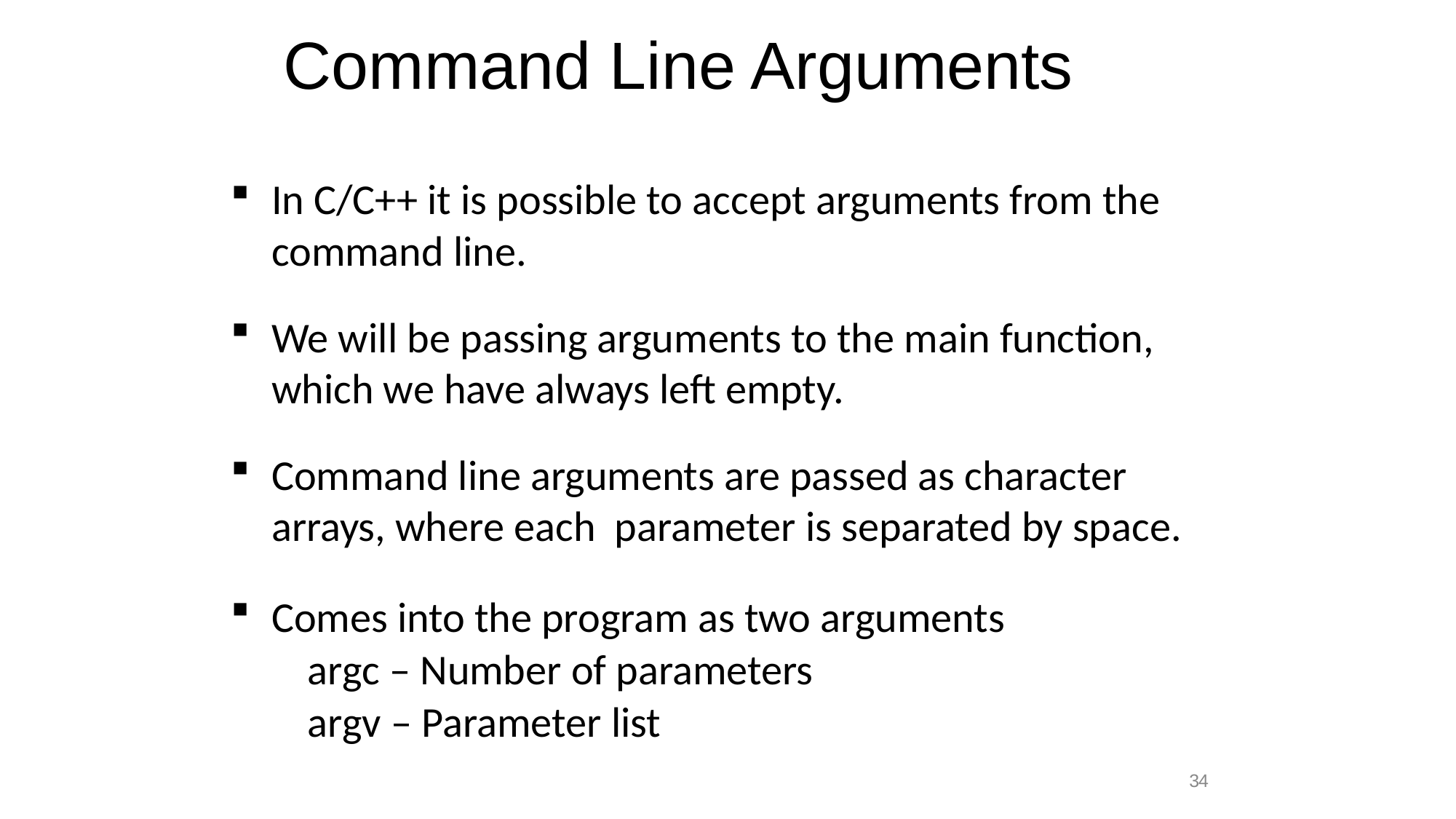

# Command Line Arguments

In C/C++ it is possible to accept arguments from the command line.

We will be passing arguments to the main function, which we have always left empty.

Command line arguments are passed as character arrays, where each  parameter is separated by space.

Comes into the program as two arguments
        argc – Number of parameters
        argv – Parameter list
34